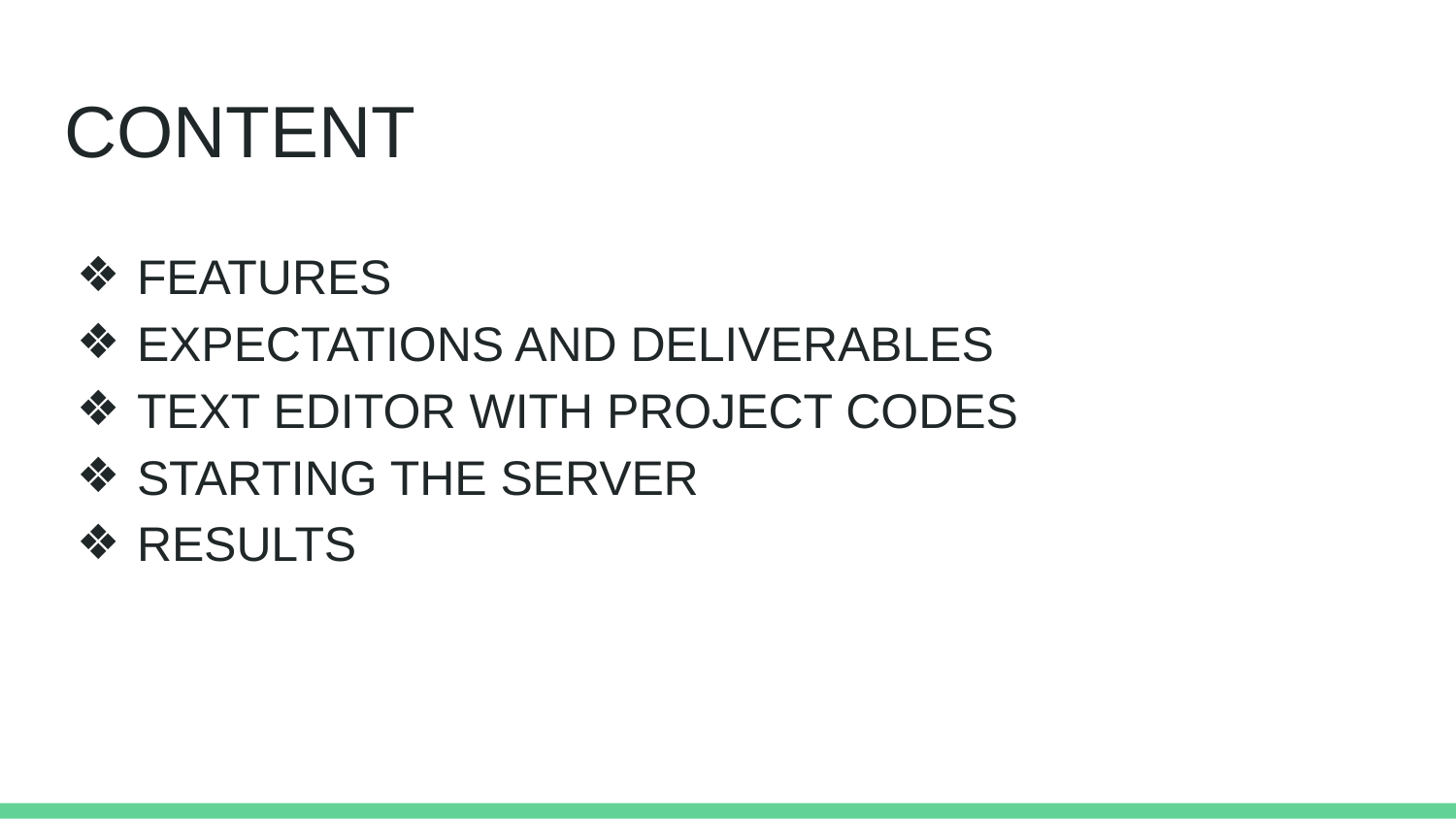

# CONTENT
FEATURES
EXPECTATIONS AND DELIVERABLES
TEXT EDITOR WITH PROJECT CODES
STARTING THE SERVER
RESULTS